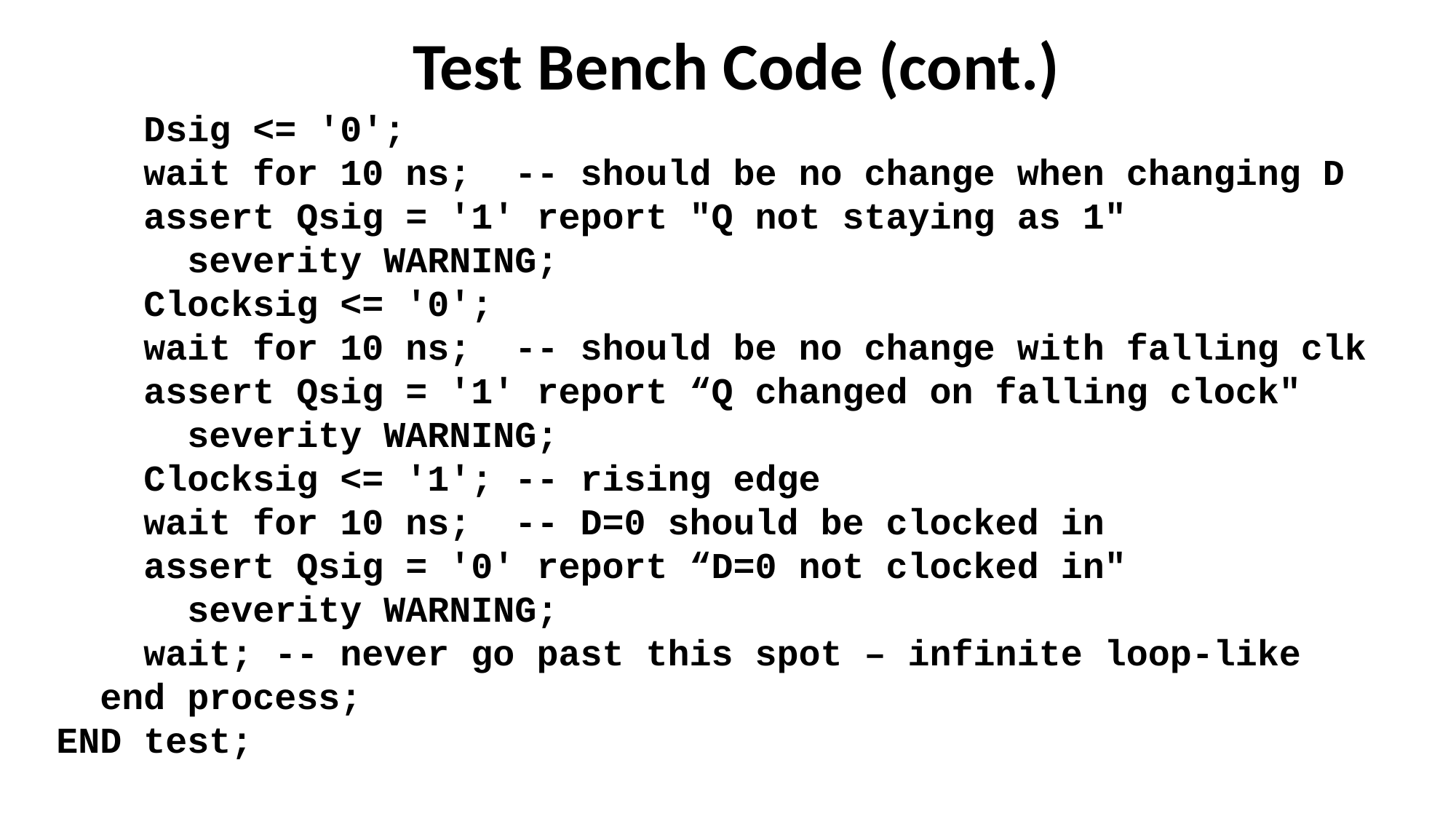

Test Bench Code (cont.)
    Dsig <= '0';
    wait for 10 ns;  -- should be no change when changing D
    assert Qsig = '1' report "Q not staying as 1"
      severity WARNING;
    Clocksig <= '0';
    wait for 10 ns;  -- should be no change with falling clk
    assert Qsig = '1' report “Q changed on falling clock"
      severity WARNING;
    Clocksig <= '1'; -- rising edge
    wait for 10 ns;  -- D=0 should be clocked in
    assert Qsig = '0' report “D=0 not clocked in"
      severity WARNING;
    wait; -- never go past this spot – infinite loop-like
  end process;
END test;